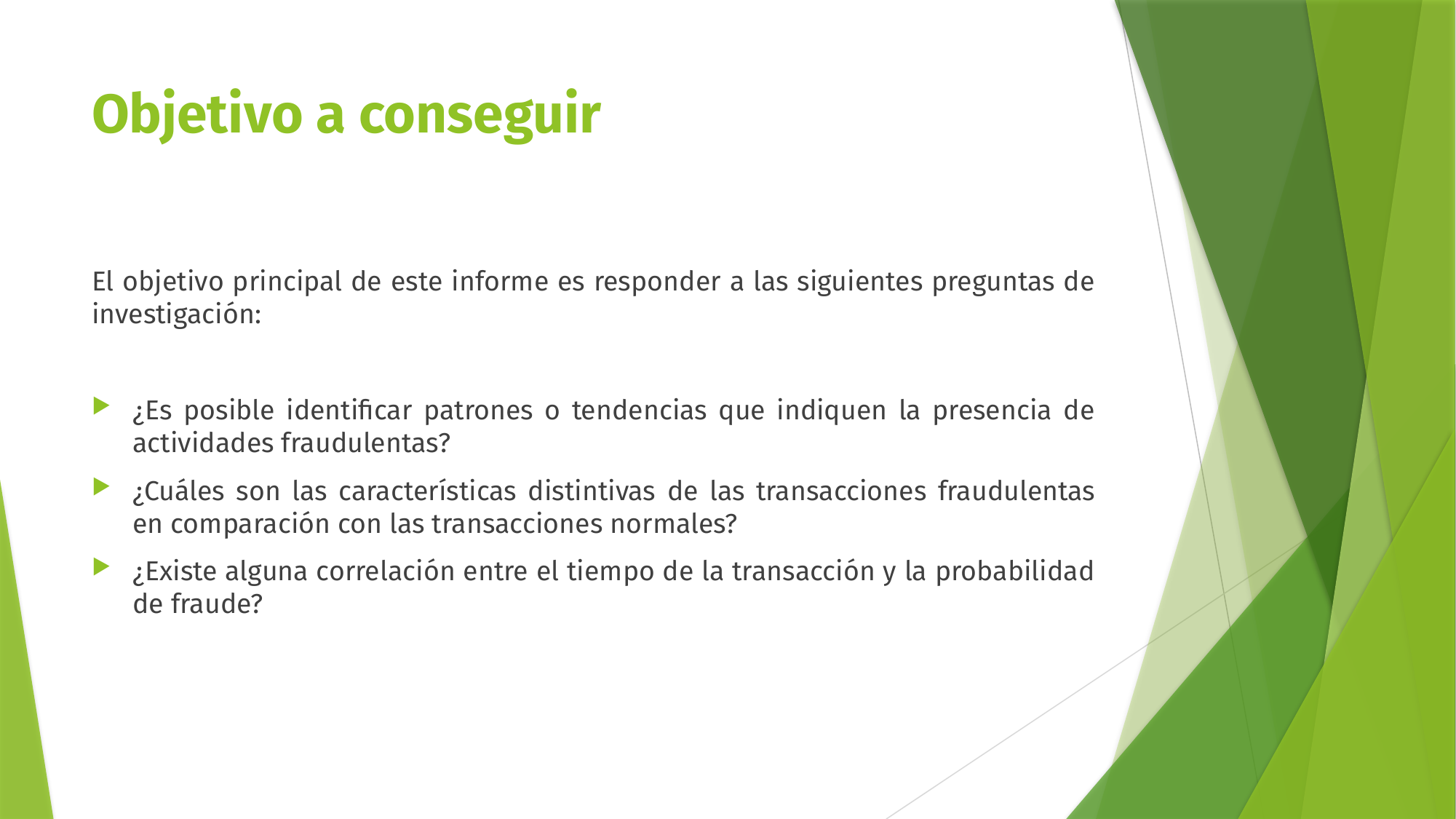

# Objetivo a conseguir
El objetivo principal de este informe es responder a las siguientes preguntas de investigación:

¿Es posible identificar patrones o tendencias que indiquen la presencia de actividades fraudulentas?
¿Cuáles son las características distintivas de las transacciones fraudulentas en comparación con las transacciones normales?
¿Existe alguna correlación entre el tiempo de la transacción y la probabilidad de fraude?